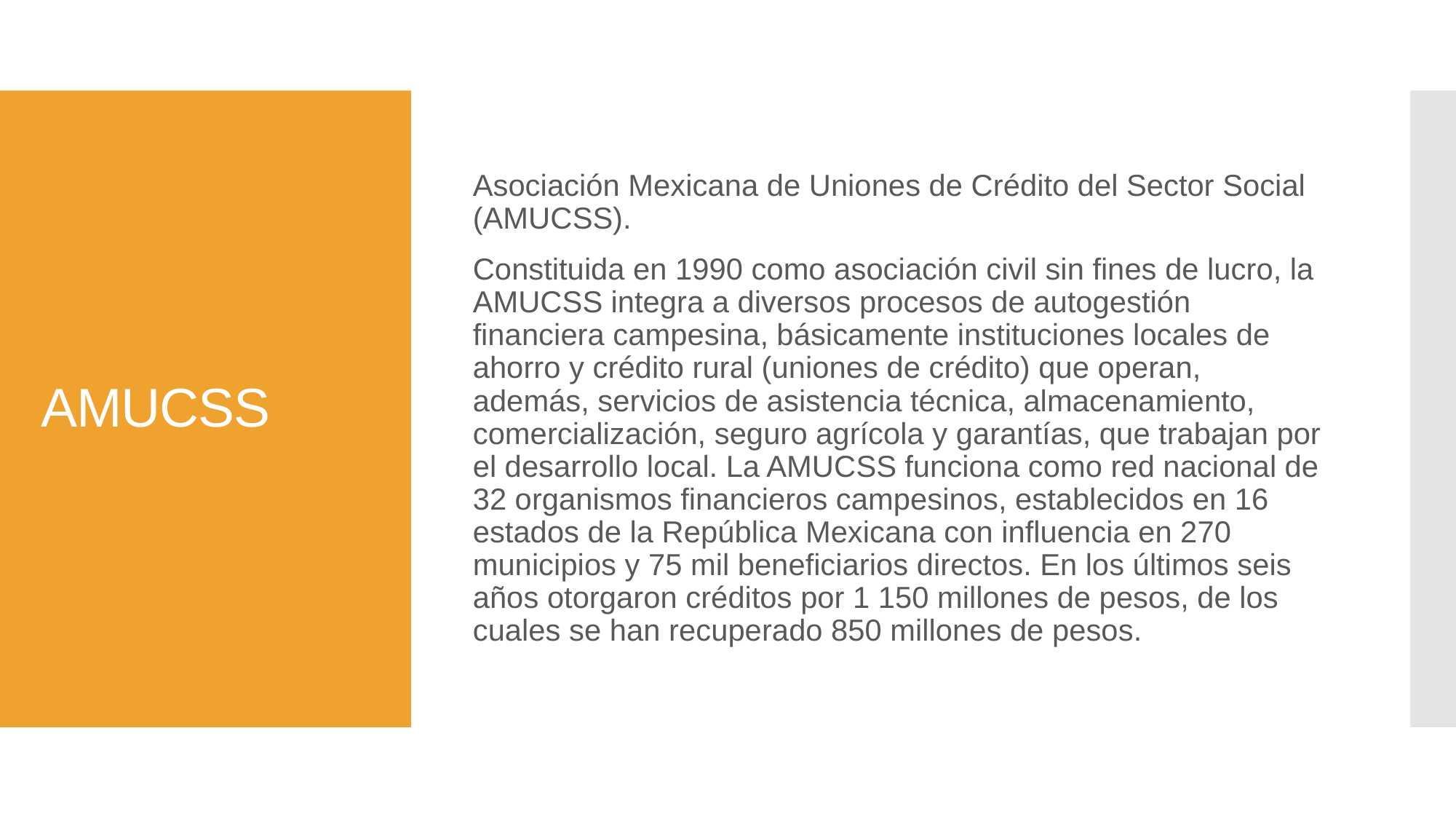

Asociación Mexicana de Uniones de Crédito del Sector Social (AMUCSS).
Constituida en 1990 como asociación civil sin fines de lucro, la AMUCSS integra a diversos procesos de autogestión financiera campesina, básicamente instituciones locales de ahorro y crédito rural (uniones de crédito) que operan, además, servicios de asistencia técnica, almacenamiento, comercialización, seguro agrícola y garantías, que trabajan por el desarrollo local. La AMUCSS funciona como red nacional de 32 organismos financieros campesinos, establecidos en 16 estados de la República Mexicana con influencia en 270 municipios y 75 mil beneficiarios directos. En los últimos seis años otorgaron créditos por 1 150 millones de pesos, de los cuales se han recuperado 850 millones de pesos.
# AMUCSS